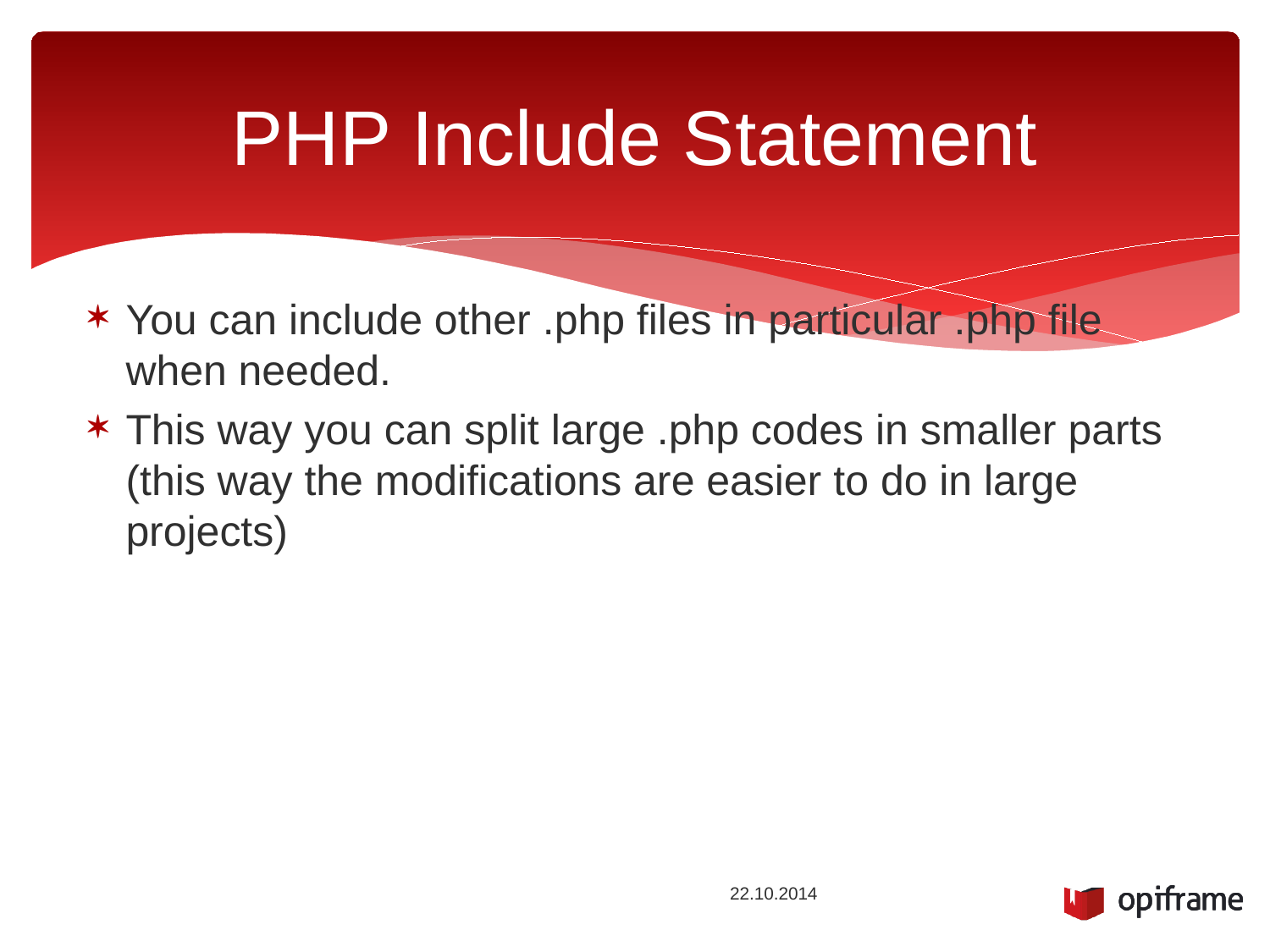

# PHP Include Statement
You can include other .php files in particular .php file when needed.
This way you can split large .php codes in smaller parts (this way the modifications are easier to do in large projects)

22.10.2014